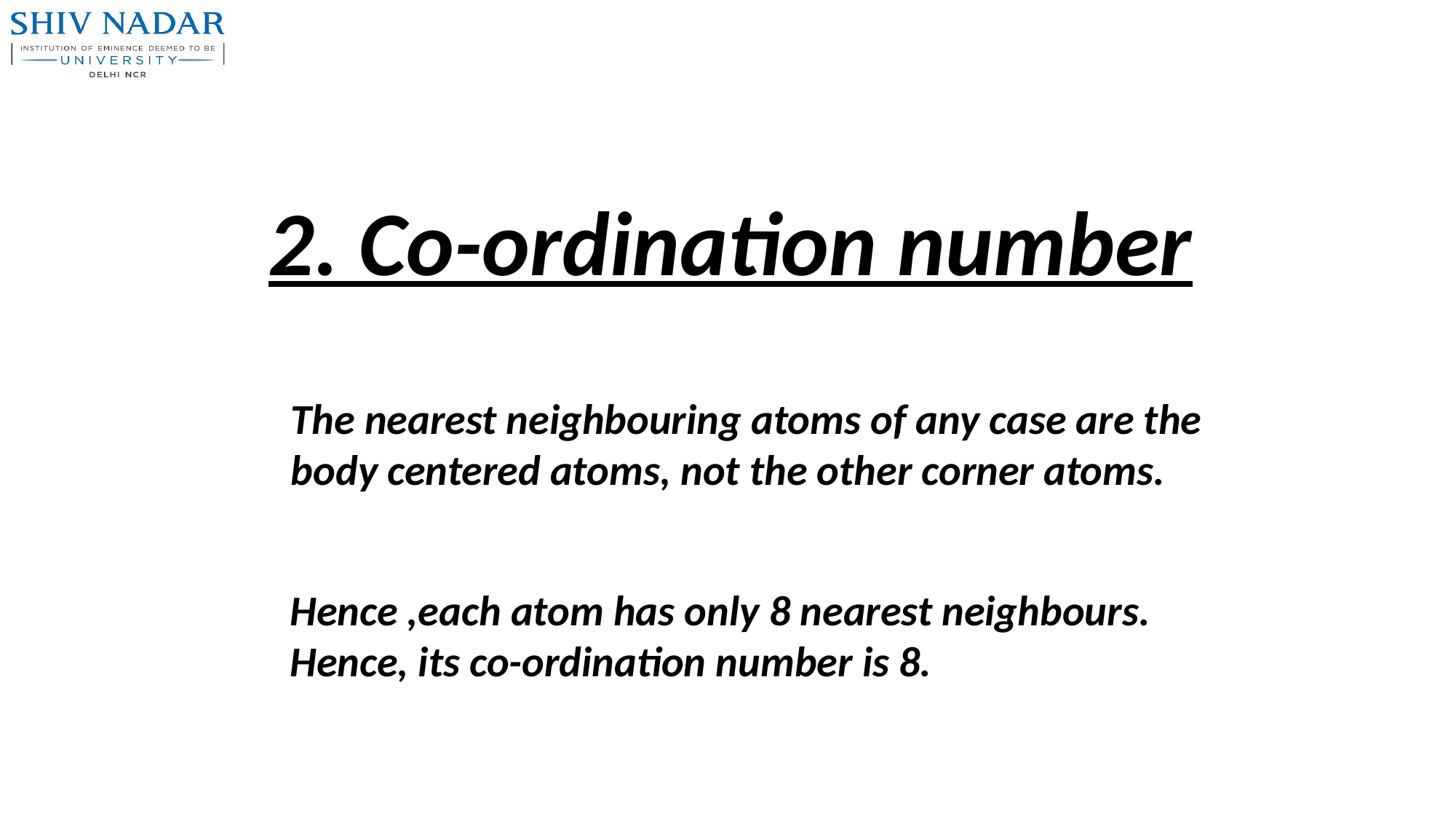

2. Co-ordination number
The nearest neighbouring atoms of any case are the
body centered atoms, not the other corner atoms.
Hence ,each atom has only 8 nearest neighbours.
Hence, its co-ordination number is 8.